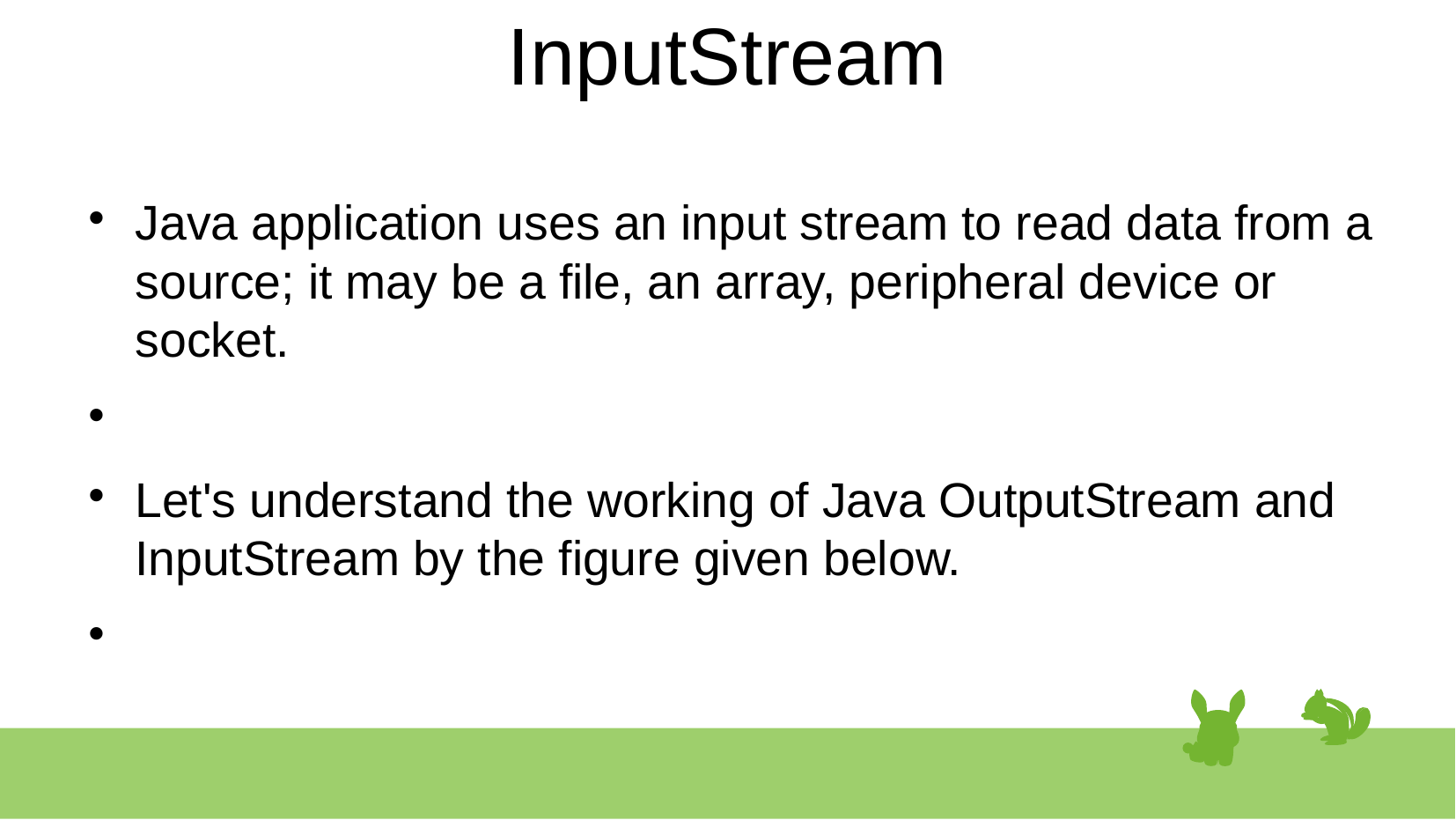

# InputStream
Java application uses an input stream to read data from a source; it may be a file, an array, peripheral device or socket.

Let's understand the working of Java OutputStream and InputStream by the figure given below.